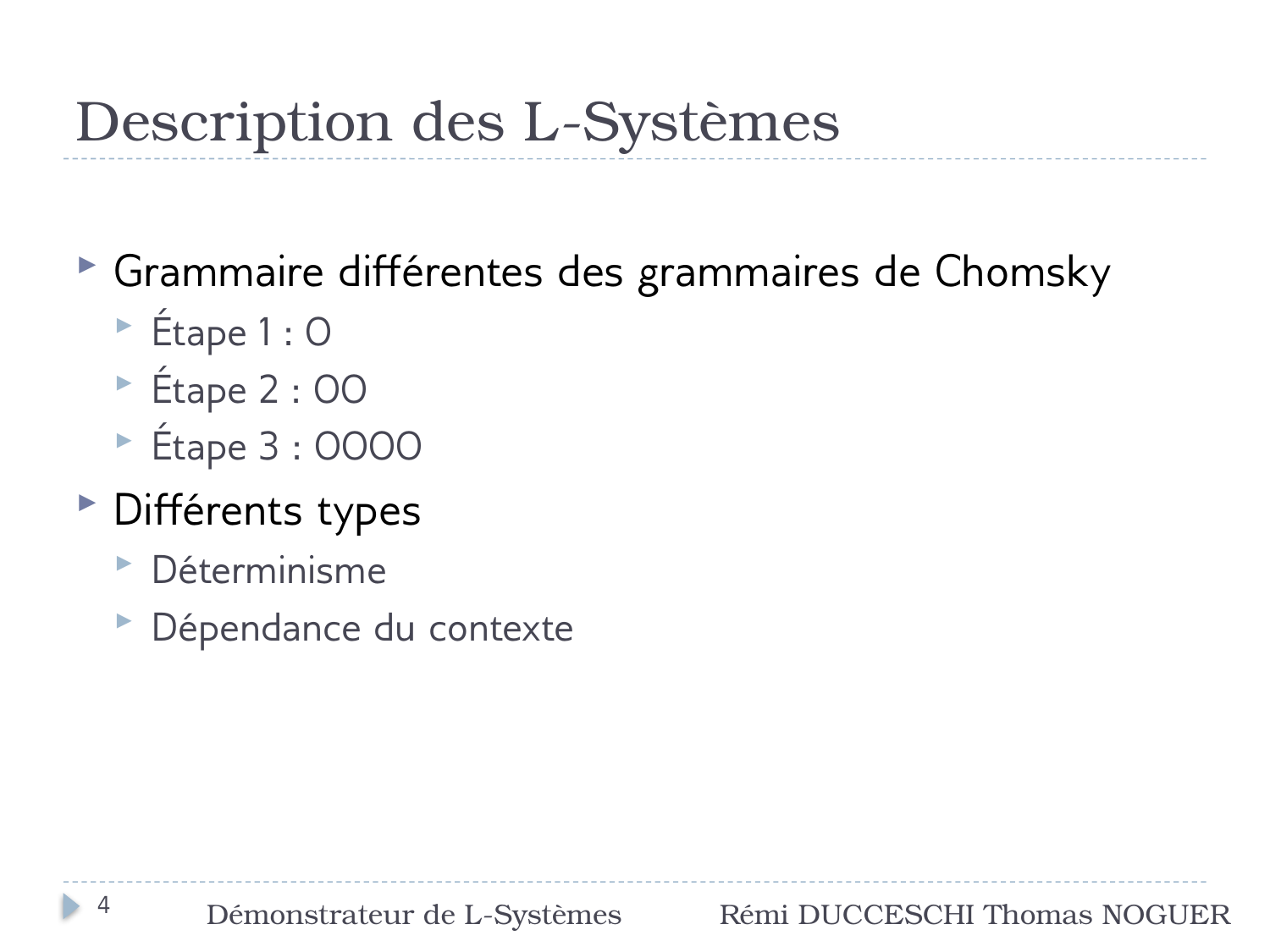

# Description des L-Systèmes

Grammaire différentes des grammaires de Chomsky
Étape 1 : O
Étape 2 : OO
Étape 3 : OOOO
Différents types
Déterminisme
Dépendance du contexte

4
Démonstrateur de L-Systèmes
Rémi DUCCESCHI Thomas NOGUER